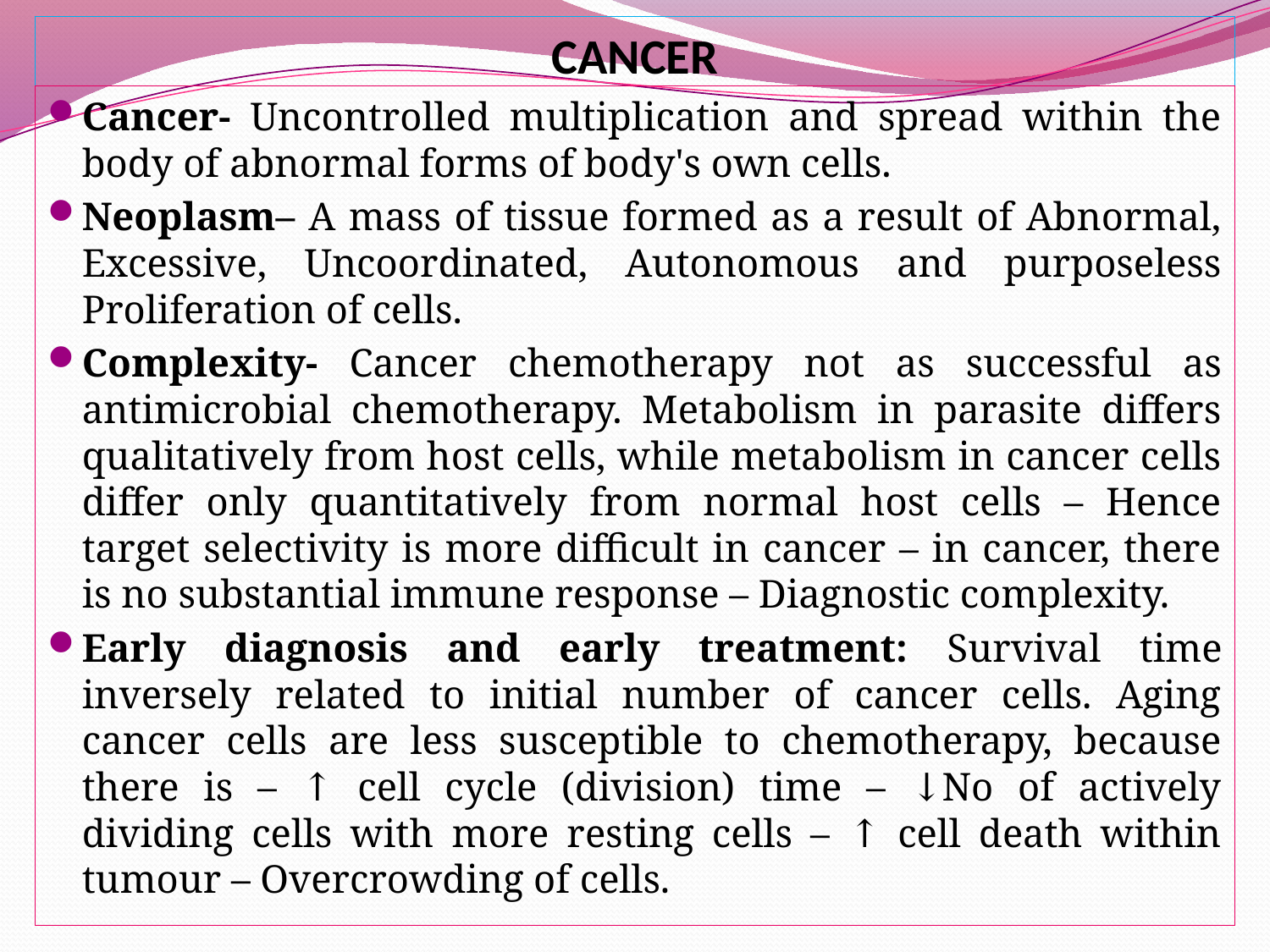

# CANCER
Cancer- Uncontrolled multiplication and spread within the body of abnormal forms of body's own cells.
Neoplasm– A mass of tissue formed as a result of Abnormal, Excessive, Uncoordinated, Autonomous and purposeless Proliferation of cells.
Complexity- Cancer chemotherapy not as successful as antimicrobial chemotherapy. Metabolism in parasite differs qualitatively from host cells, while metabolism in cancer cells differ only quantitatively from normal host cells – Hence target selectivity is more difficult in cancer – in cancer, there is no substantial immune response – Diagnostic complexity.
Early diagnosis and early treatment: Survival time inversely related to initial number of cancer cells. Aging cancer cells are less susceptible to chemotherapy, because there is – ↑ cell cycle (division) time – ↓No of actively dividing cells with more resting cells – ↑ cell death within tumour – Overcrowding of cells.